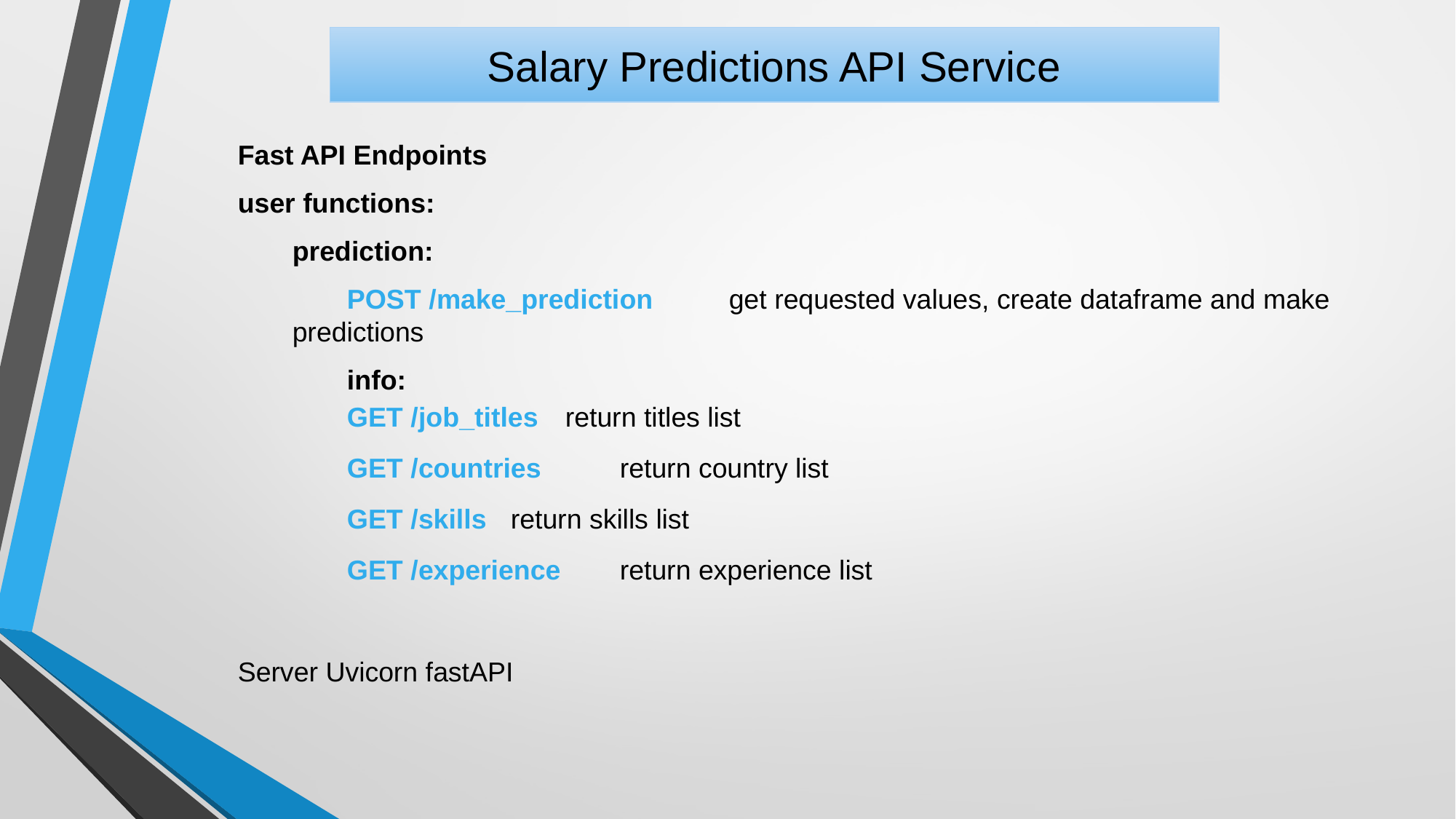

Salary Predictions API Service
Fast API Endpoints
user functions:
prediction:
POST /make_prediction	get requested values, create dataframe and make predictions
	info:
	GET /job_titles	return titles list
GET /countries	return country list
GET /skills	return skills list
GET /experience	return experience list

Server Uvicorn fastAPI